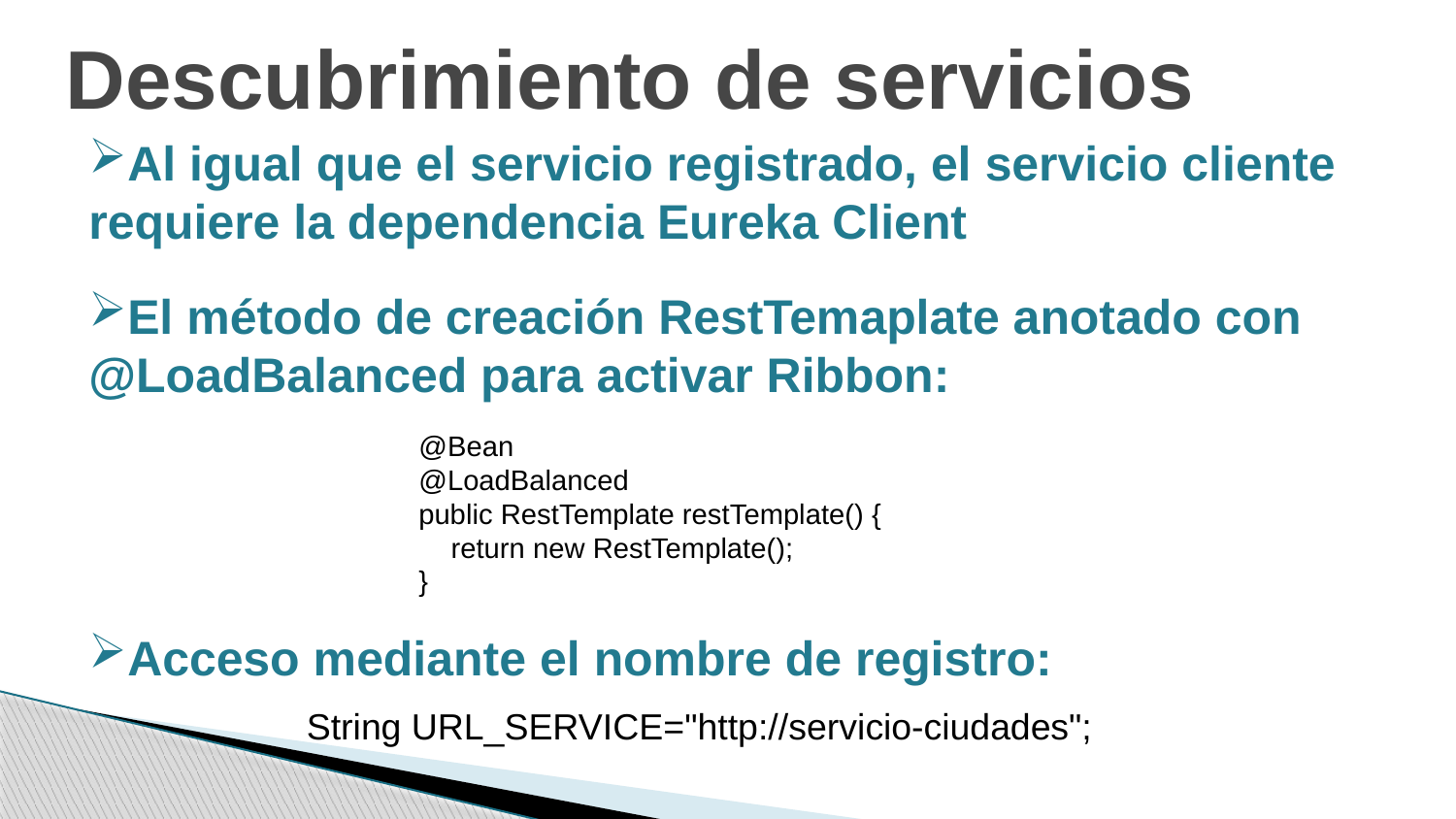

Descubrimiento de servicios
Al igual que el servicio registrado, el servicio cliente requiere la dependencia Eureka Client
El método de creación RestTemaplate anotado con @LoadBalanced para activar Ribbon:

Acceso mediante el nombre de registro:

    @Bean
    @LoadBalanced
    public RestTemplate restTemplate() {
        return new RestTemplate();
    }
String URL_SERVICE="http://servicio-ciudades";